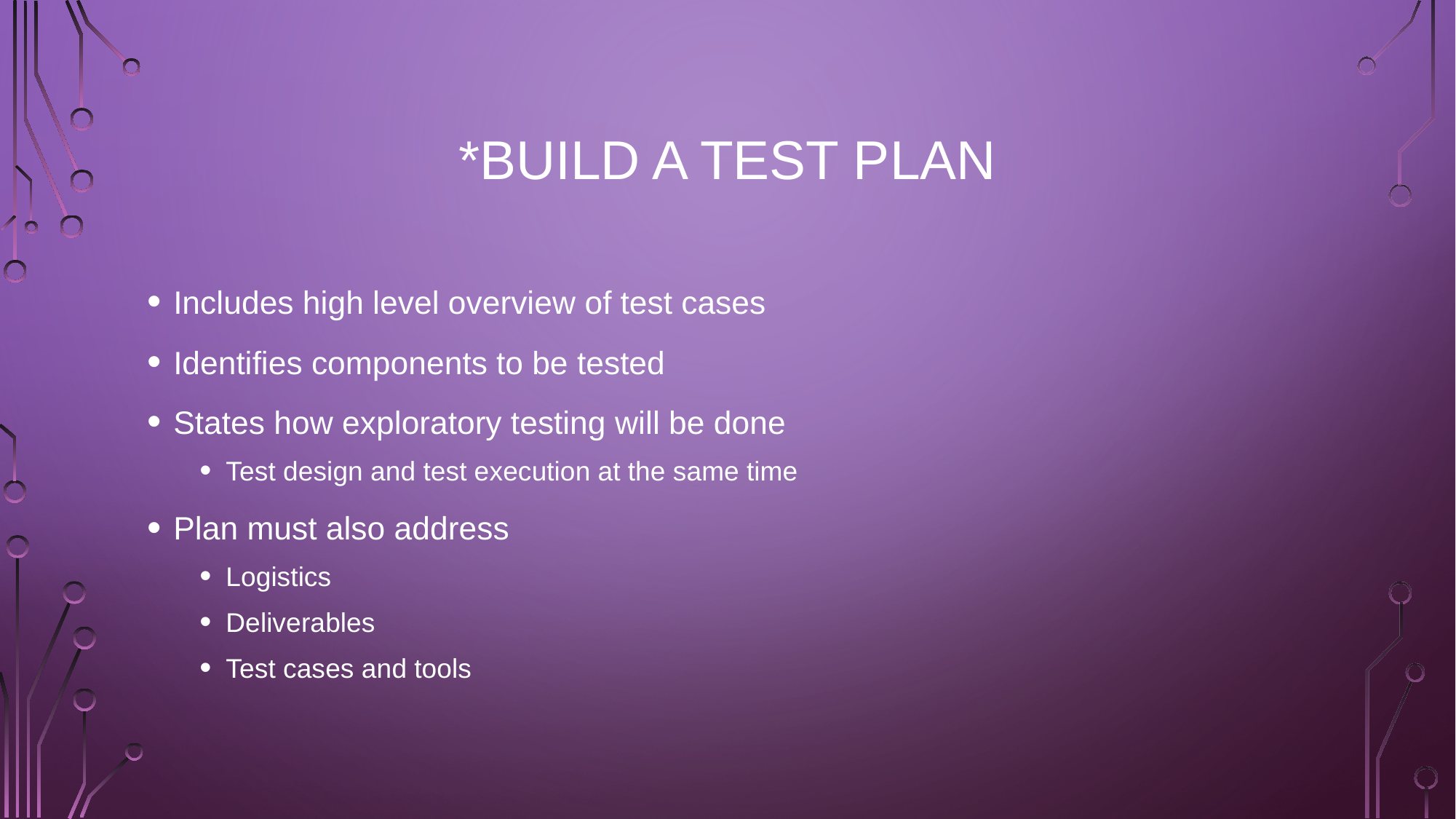

# *Build a Test Plan
Includes high level overview of test cases
Identifies components to be tested
States how exploratory testing will be done
Test design and test execution at the same time
Plan must also address
Logistics
Deliverables
Test cases and tools